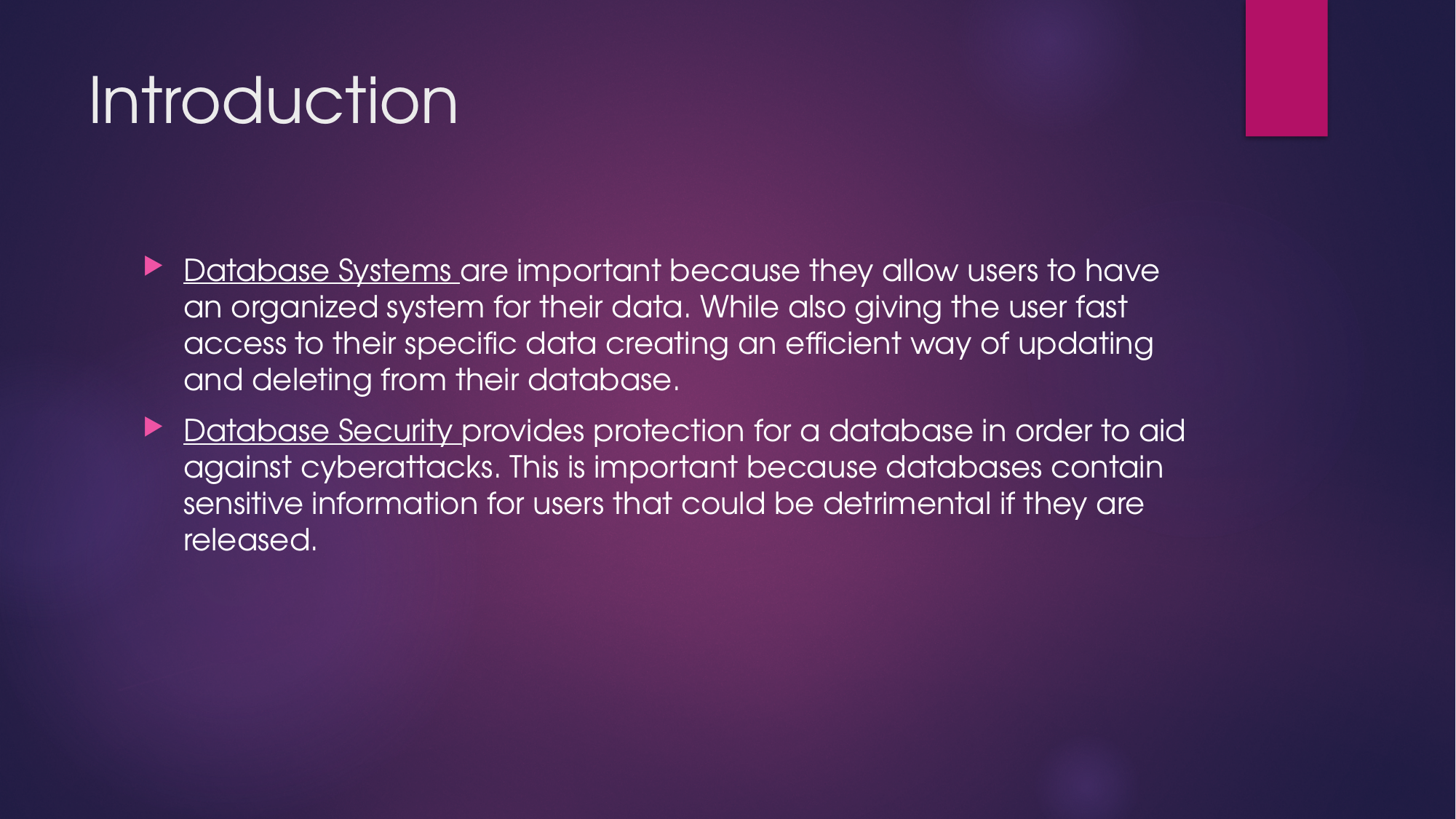

# Introduction
Database Systems are important because they allow users to have an organized system for their data. While also giving the user fast access to their specific data creating an efficient way of updating and deleting from their database.
Database Security provides protection for a database in order to aid against cyberattacks. This is important because databases contain sensitive information for users that could be detrimental if they are released.